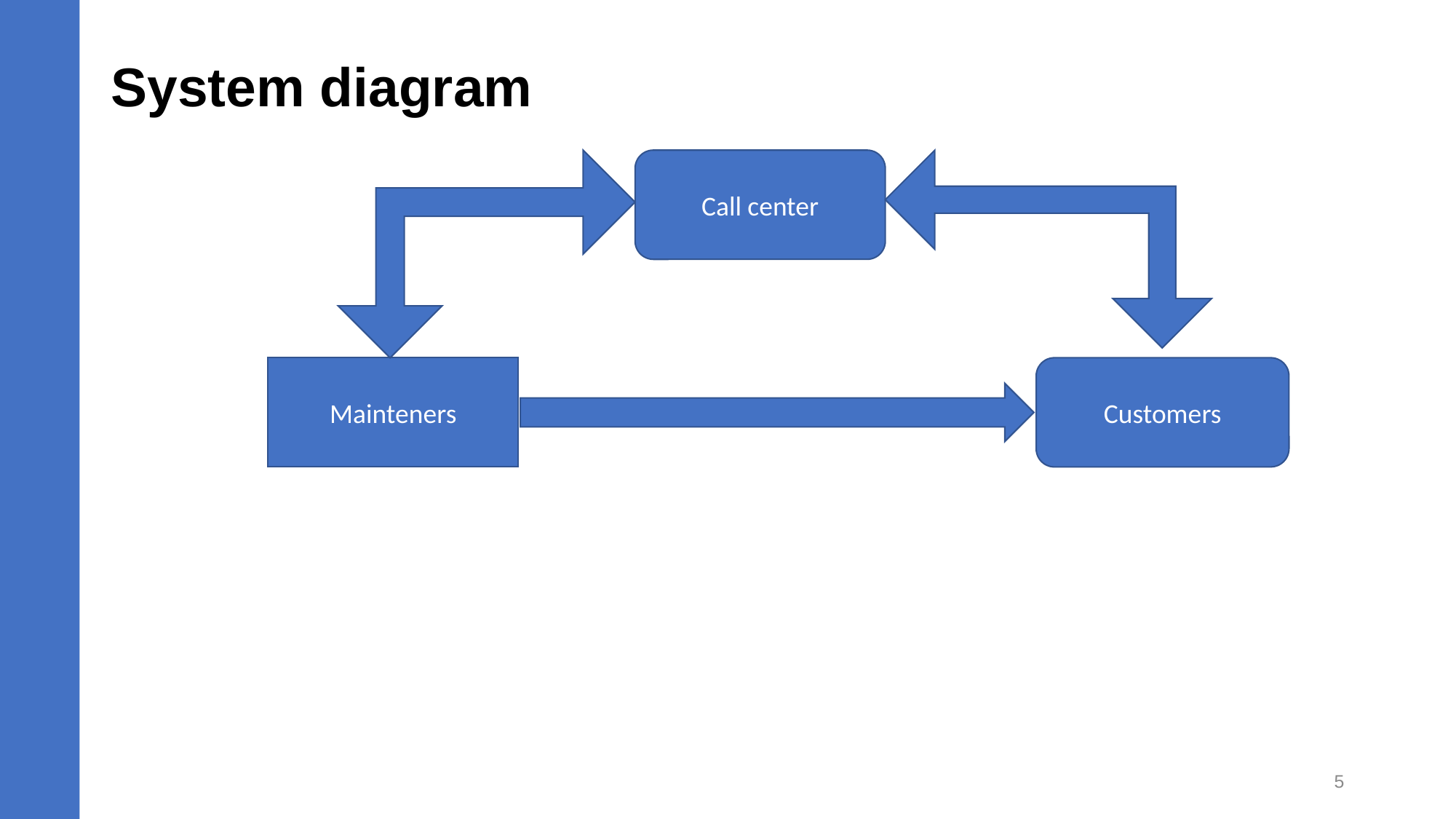

# System diagram

Call center

Mainteners
Customers

5